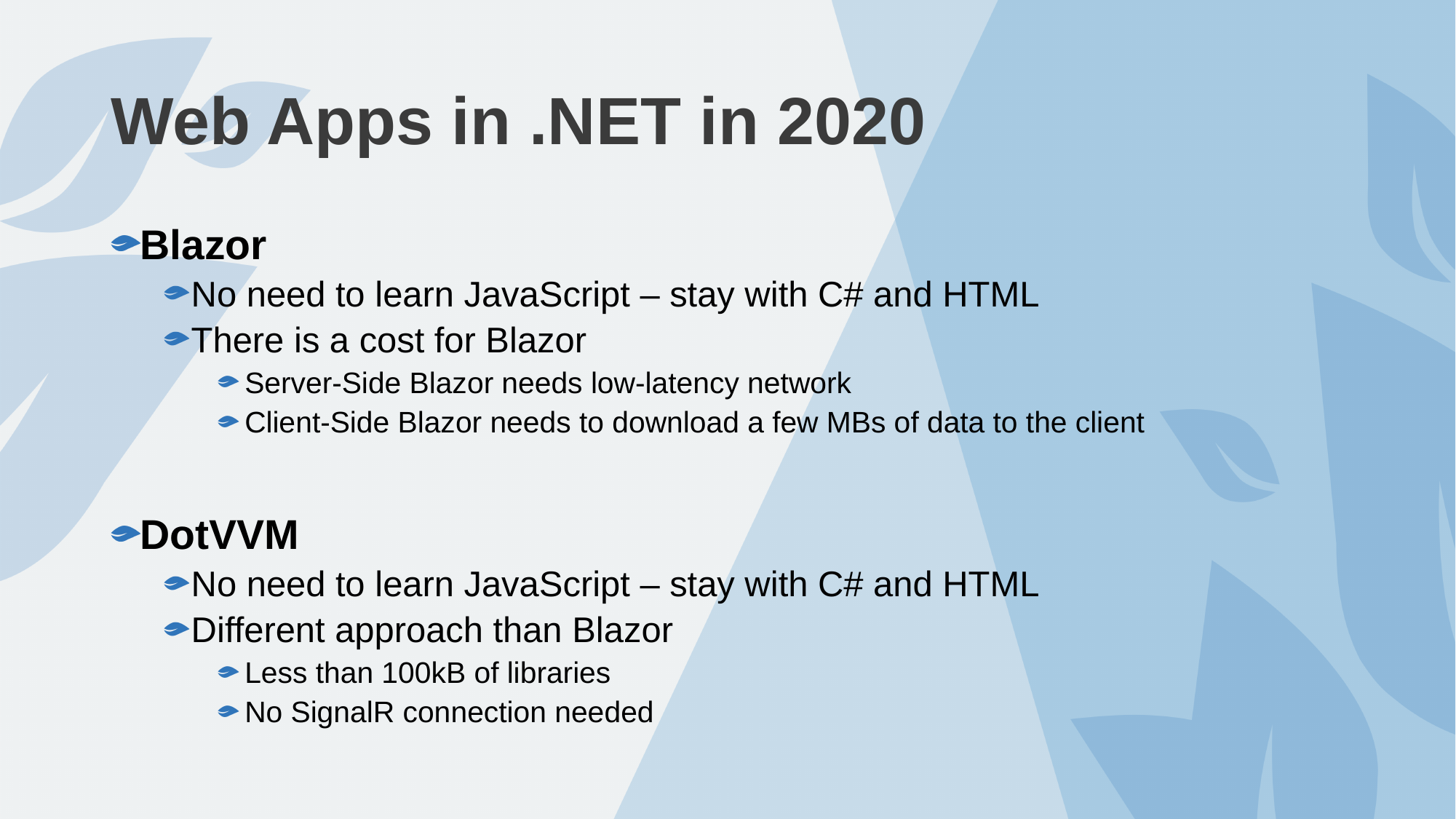

# Web Apps in .NET in 2020
Blazor
No need to learn JavaScript – stay with C# and HTML
There is a cost for Blazor
Server-Side Blazor needs low-latency network
Client-Side Blazor needs to download a few MBs of data to the client

DotVVM
No need to learn JavaScript – stay with C# and HTML
Different approach than Blazor
Less than 100kB of libraries
No SignalR connection needed